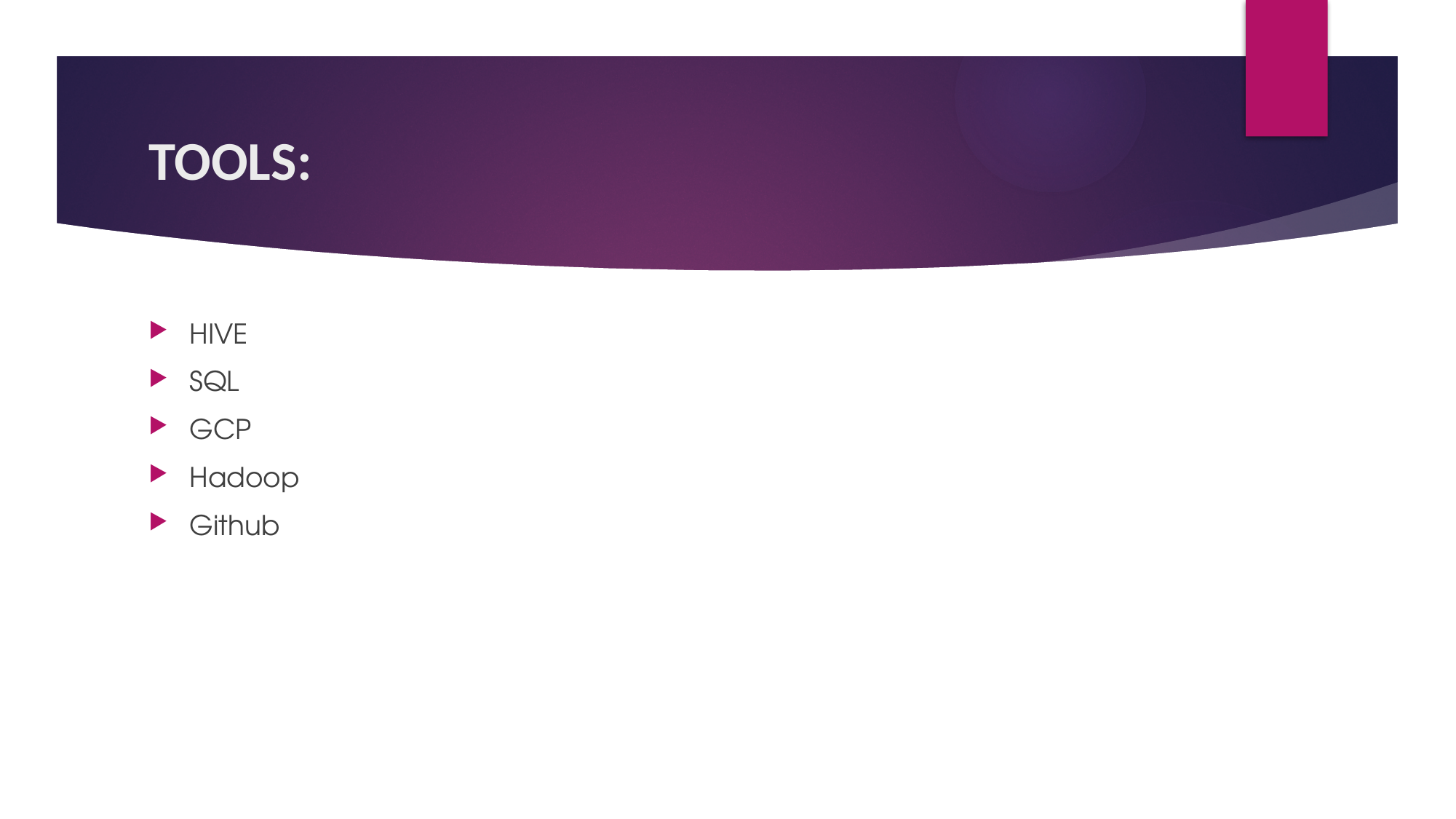

# TOOLS:
HIVE
SQL
GCP
Hadoop
Github